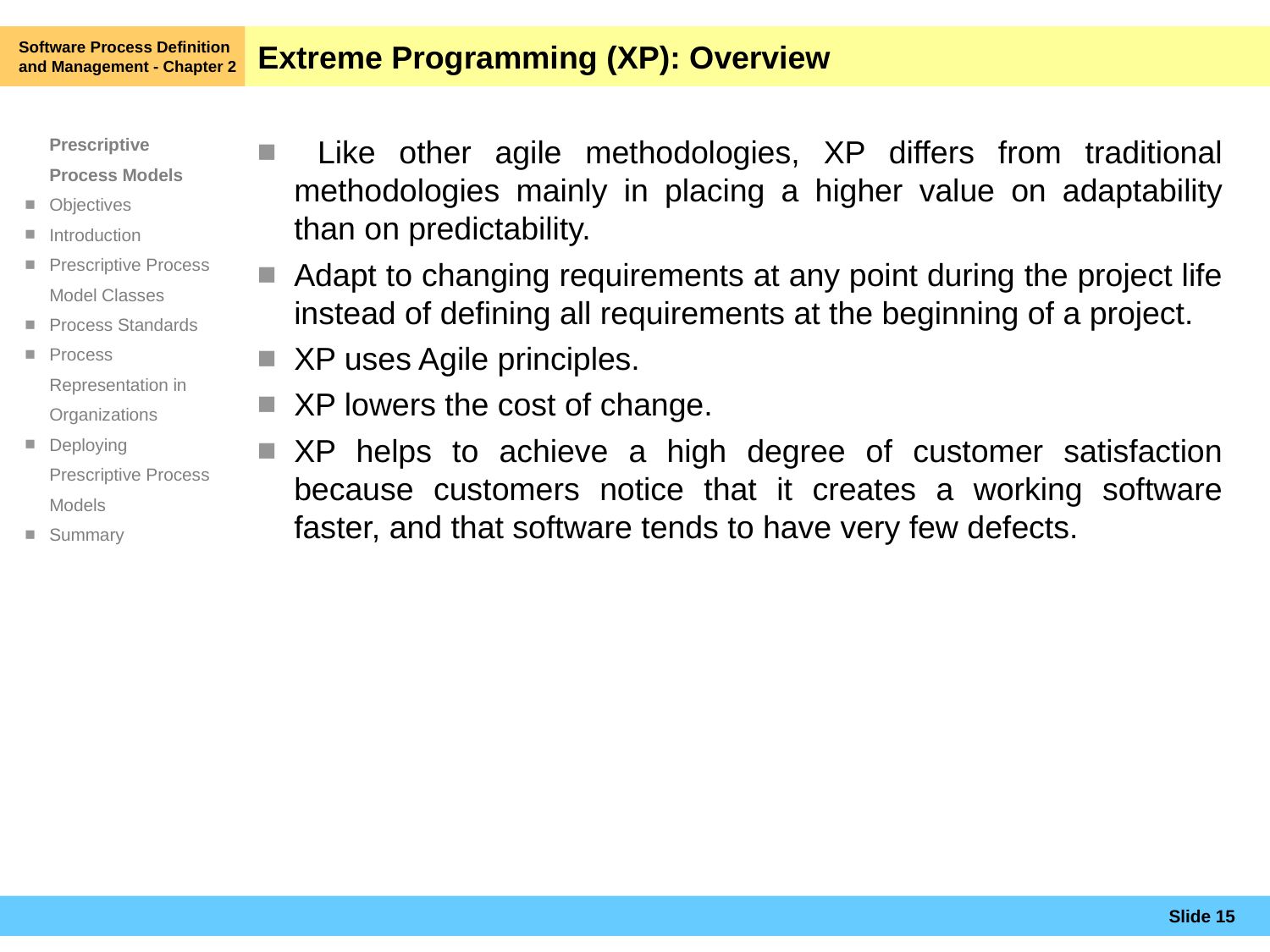

Software Process Definition and Management - Chapter 2
# Extreme Programming (XP): Overview
 Like other agile methodologies, XP differs from traditional methodologies mainly in placing a higher value on adaptability than on predictability.
Adapt to changing requirements at any point during the project life instead of defining all requirements at the beginning of a project.
XP uses Agile principles.
XP lowers the cost of change.
XP helps to achieve a high degree of customer satisfaction because customers notice that it creates a working software faster, and that software tends to have very few defects.
Slide 15